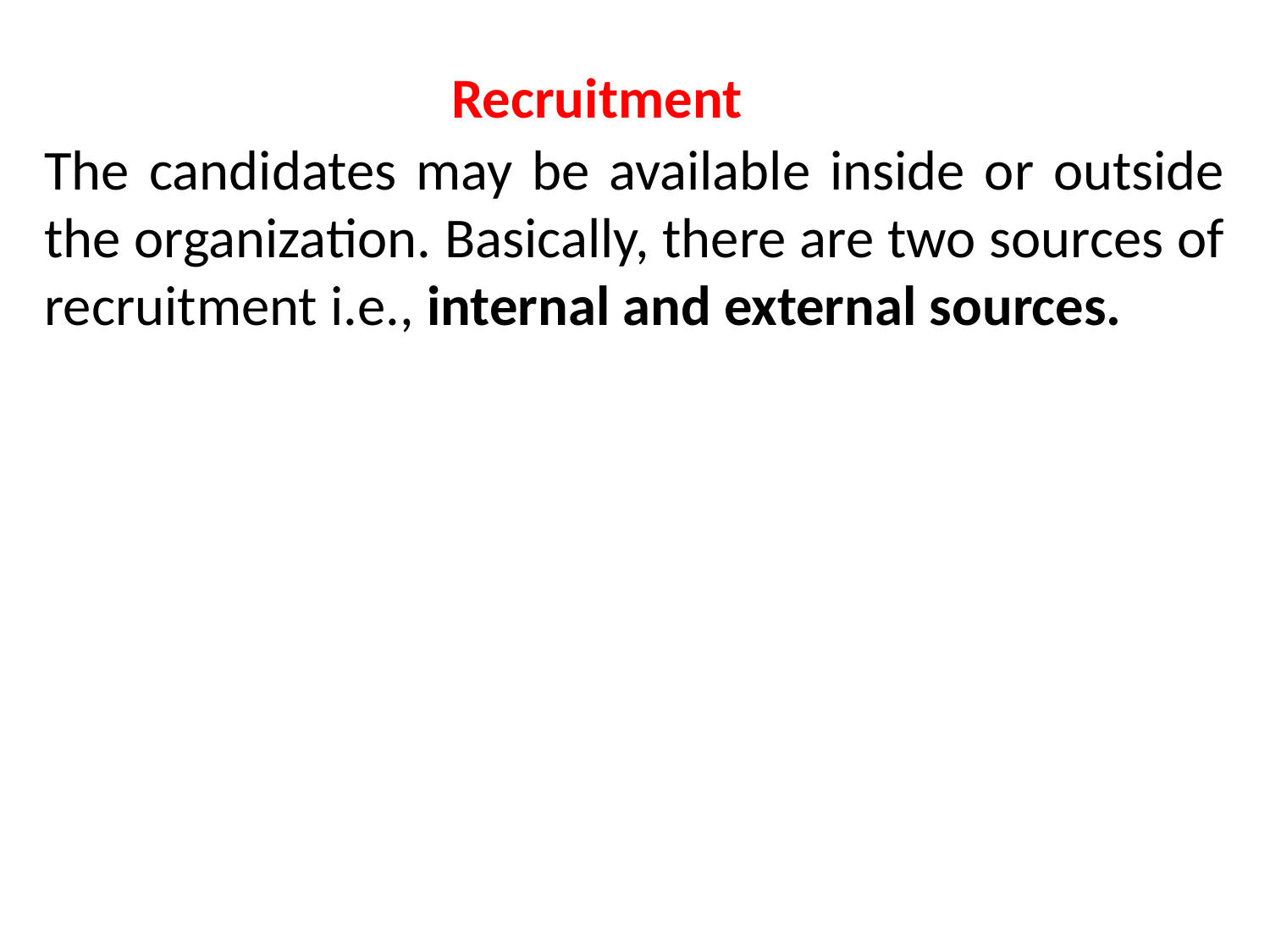

# Recruitment
The candidates may be available inside or outside the organization. Basically, there are two sources of recruitment i.e., internal and external sources.